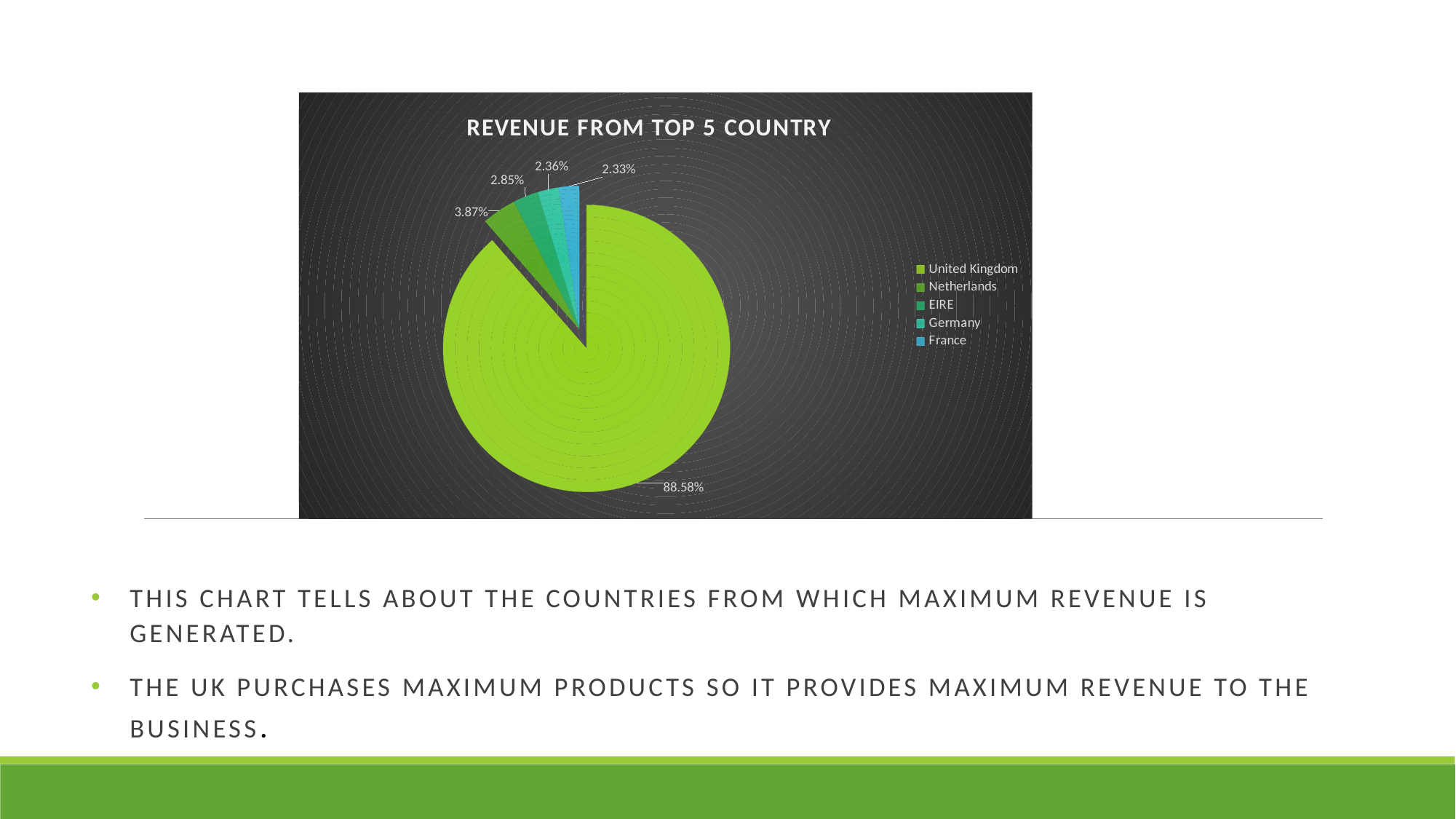

### Chart: REVENUE FROM TOP 5 COUNTRY

| Category | Total |
|---|---|
| United Kingdom | 0.8857672756789472 |
| Netherlands | 0.03872138828617355 |
| EIRE | 0.028540195179023026 |
| Germany | 0.023632109588652837 |
| France | 0.023339031267203422 |
This chart tells about the countries from which maximum revenue is generated.
The uk purchases maximum products so it provides maximum revenue to the business.